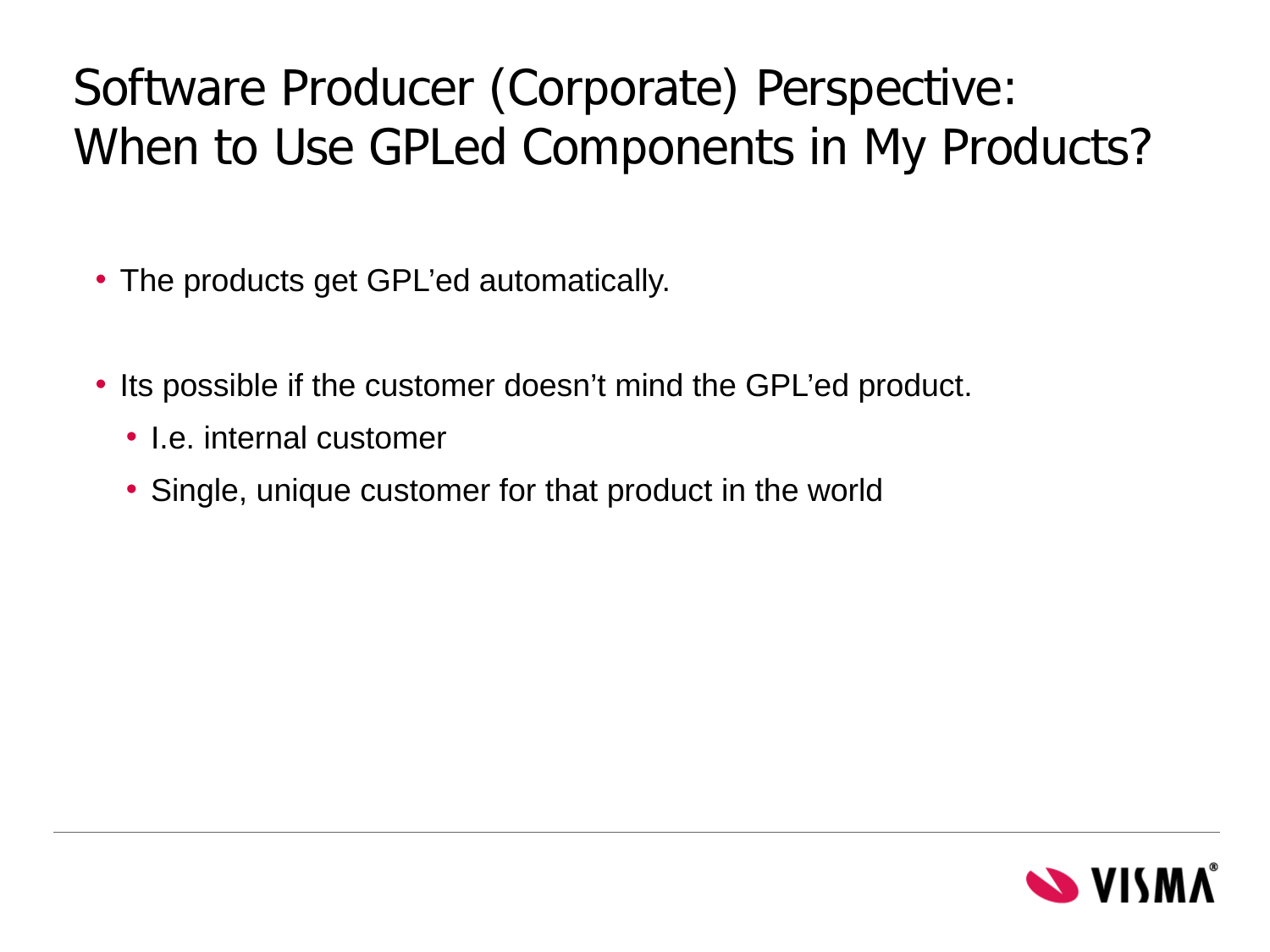

# Software Producer (Corporate) Perspective: When to Use GPLed Components in My Products?
The products get GPL’ed automatically.

Its possible if the customer doesn’t mind the GPL’ed product.
I.e. internal customer
Single, unique customer for that product in the world